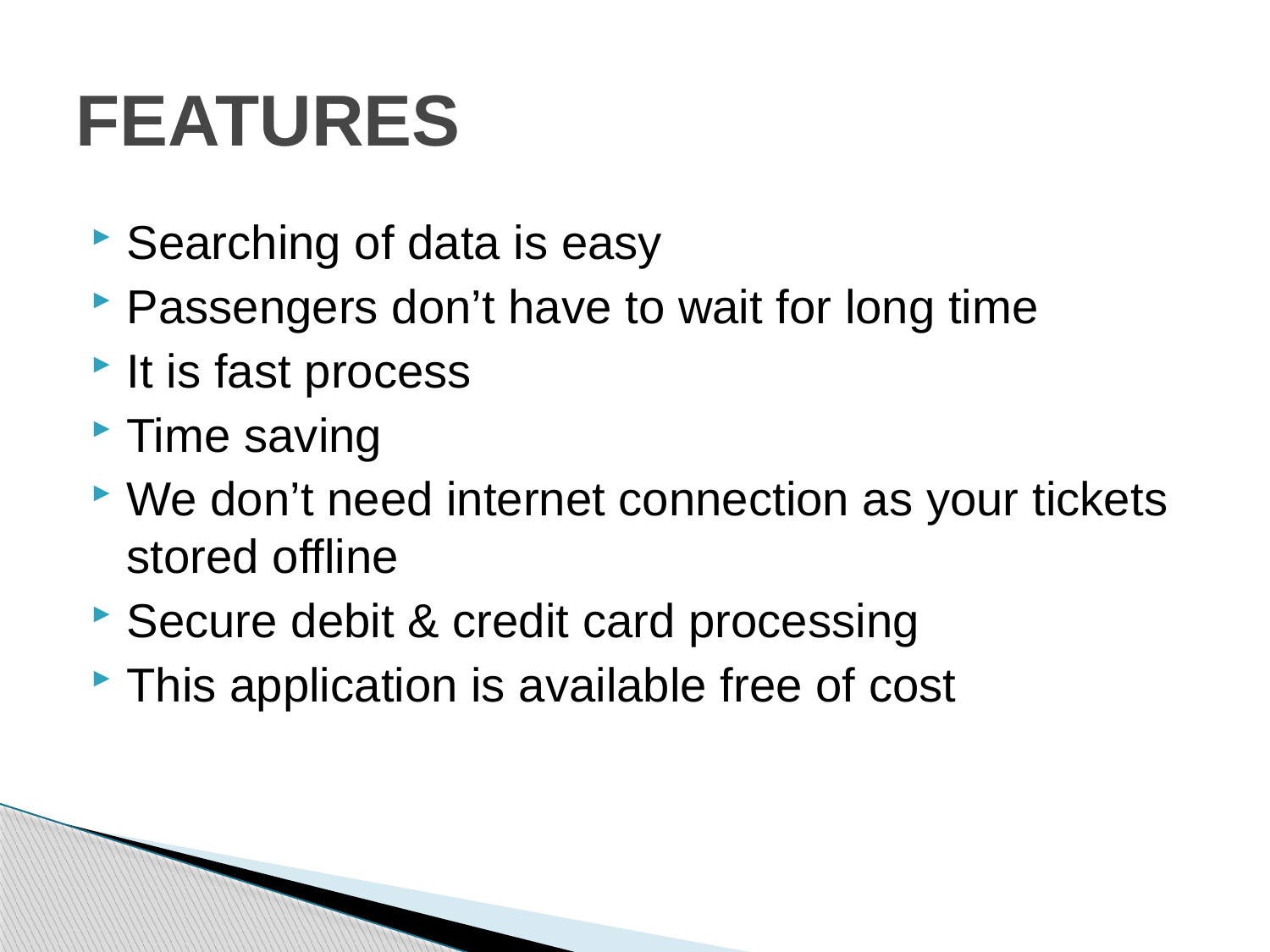

# FEATURES
Searching of data is easy
Passengers don’t have to wait for long time
It is fast process
Time saving
We don’t need internet connection as your tickets stored offline
Secure debit & credit card processing
This application is available free of cost